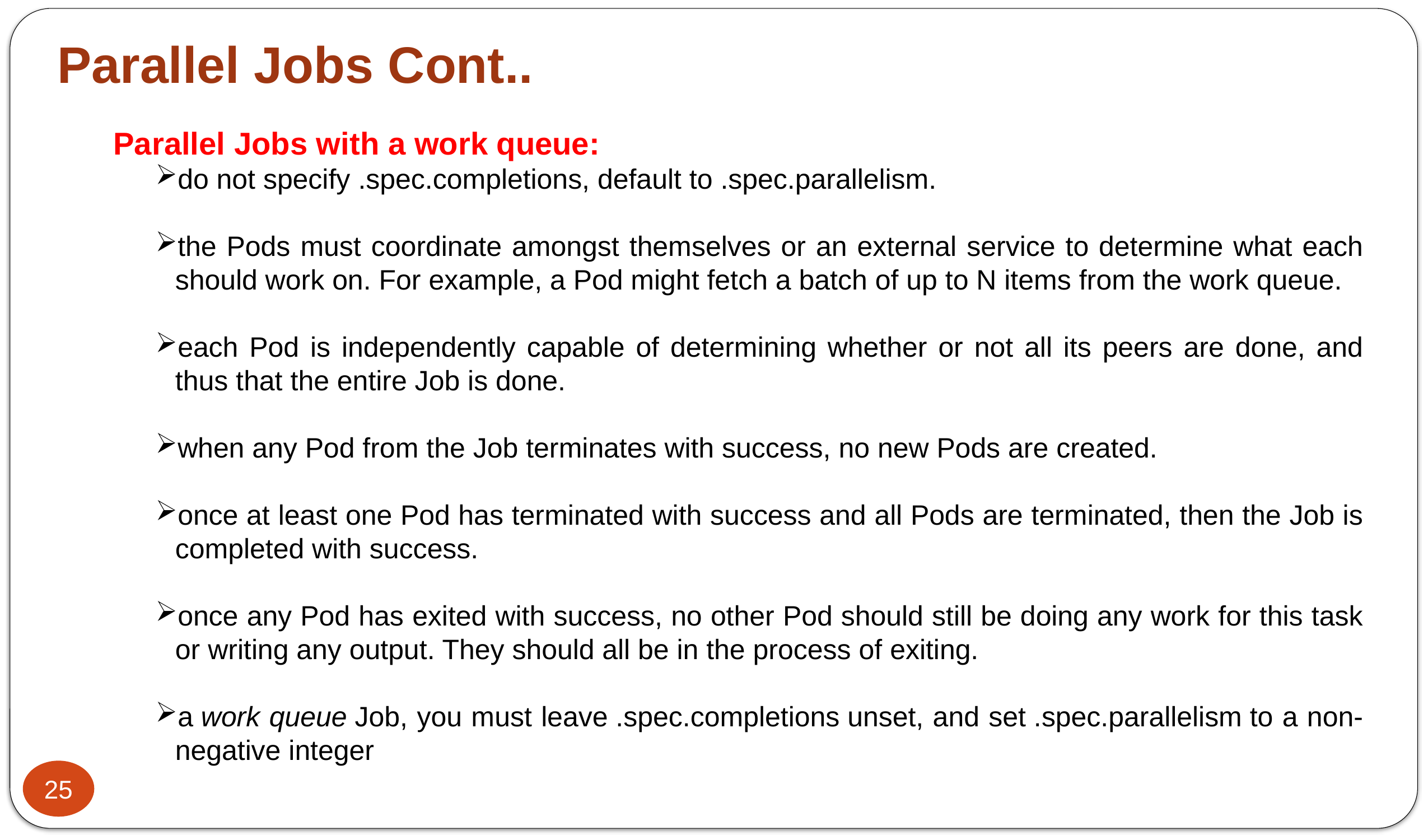

Parallel Jobs Cont..

Parallel Jobs with a work queue:
do not specify .spec.completions, default to .spec.parallelism.

the Pods must coordinate amongst themselves or an external service to determine what each should work on. For example, a Pod might fetch a batch of up to N items from the work queue.

each Pod is independently capable of determining whether or not all its peers are done, and thus that the entire Job is done.

when any Pod from the Job terminates with success, no new Pods are created.

once at least one Pod has terminated with success and all Pods are terminated, then the Job is completed with success.

once any Pod has exited with success, no other Pod should still be doing any work for this task or writing any output. They should all be in the process of exiting.

a work queue Job, you must leave .spec.completions unset, and set .spec.parallelism to a non-negative integer

25